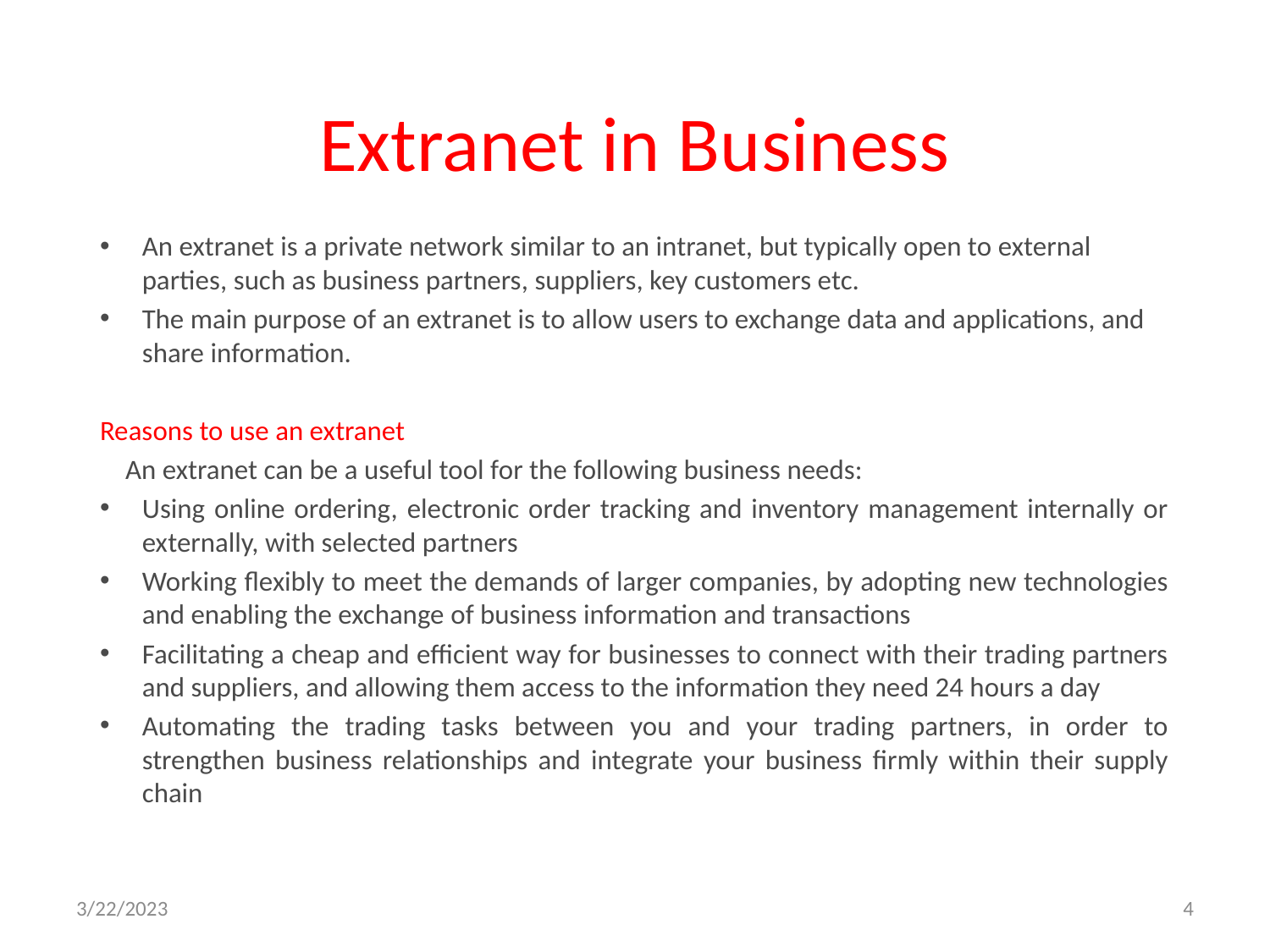

# Extranet in Business
An extranet is a private network similar to an intranet, but typically open to external parties, such as business partners, suppliers, key customers etc.
The main purpose of an extranet is to allow users to exchange data and applications, and share information.

Reasons to use an extranet
    An extranet can be a useful tool for the following business needs:
Using online ordering, electronic order tracking and inventory management internally or externally, with selected partners
Working flexibly to meet the demands of larger companies, by adopting new technologies and enabling the exchange of business information and transactions
Facilitating a cheap and efficient way for businesses to connect with their trading partners and suppliers, and allowing them access to the information they need 24 hours a day
Automating the trading tasks between you and your trading partners, in order to strengthen business relationships and integrate your business firmly within their supply chain

3/22/2023
4